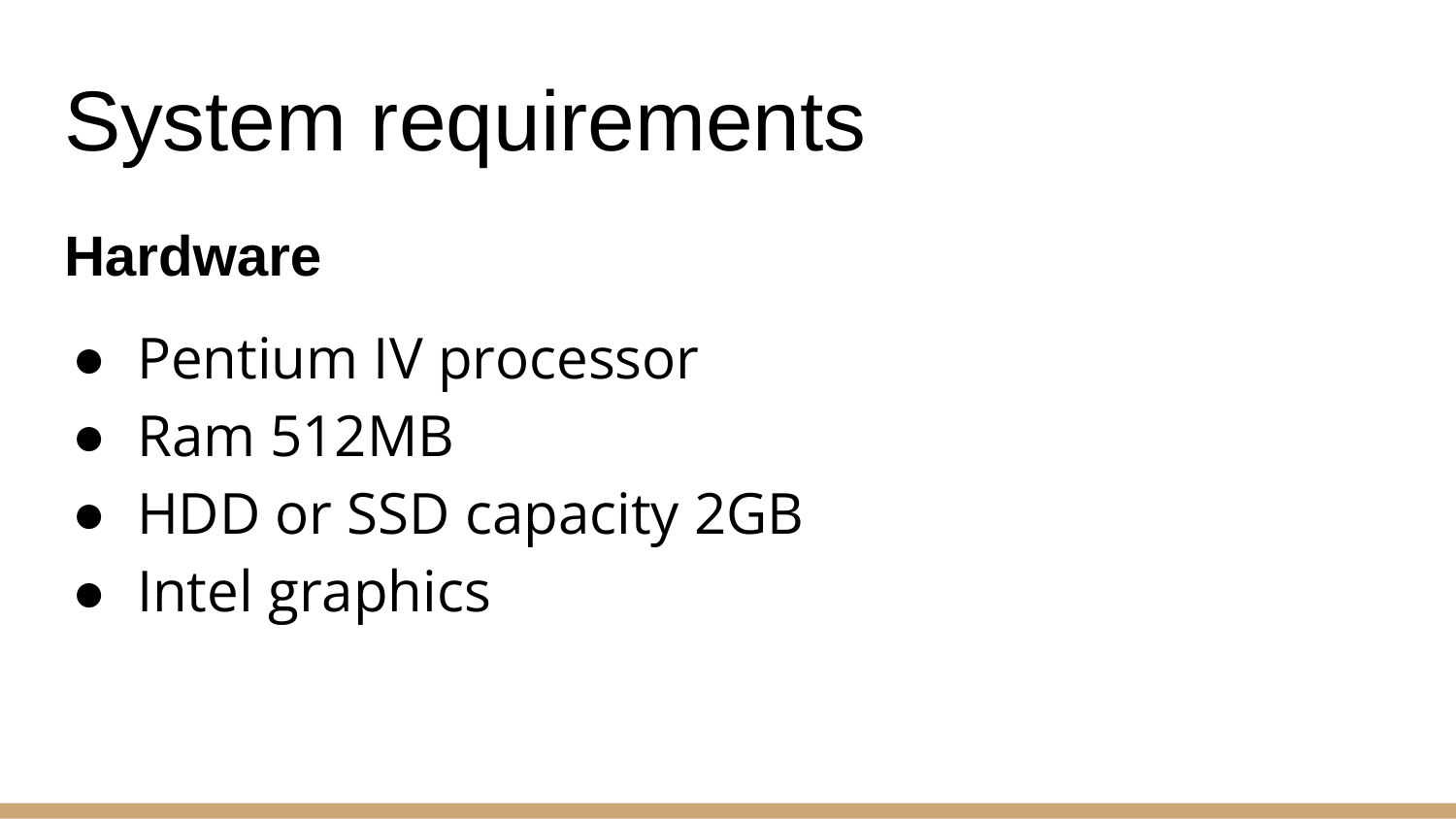

# System requirements
Hardware
Pentium IV processor
Ram 512MB
HDD or SSD capacity 2GB
Intel graphics